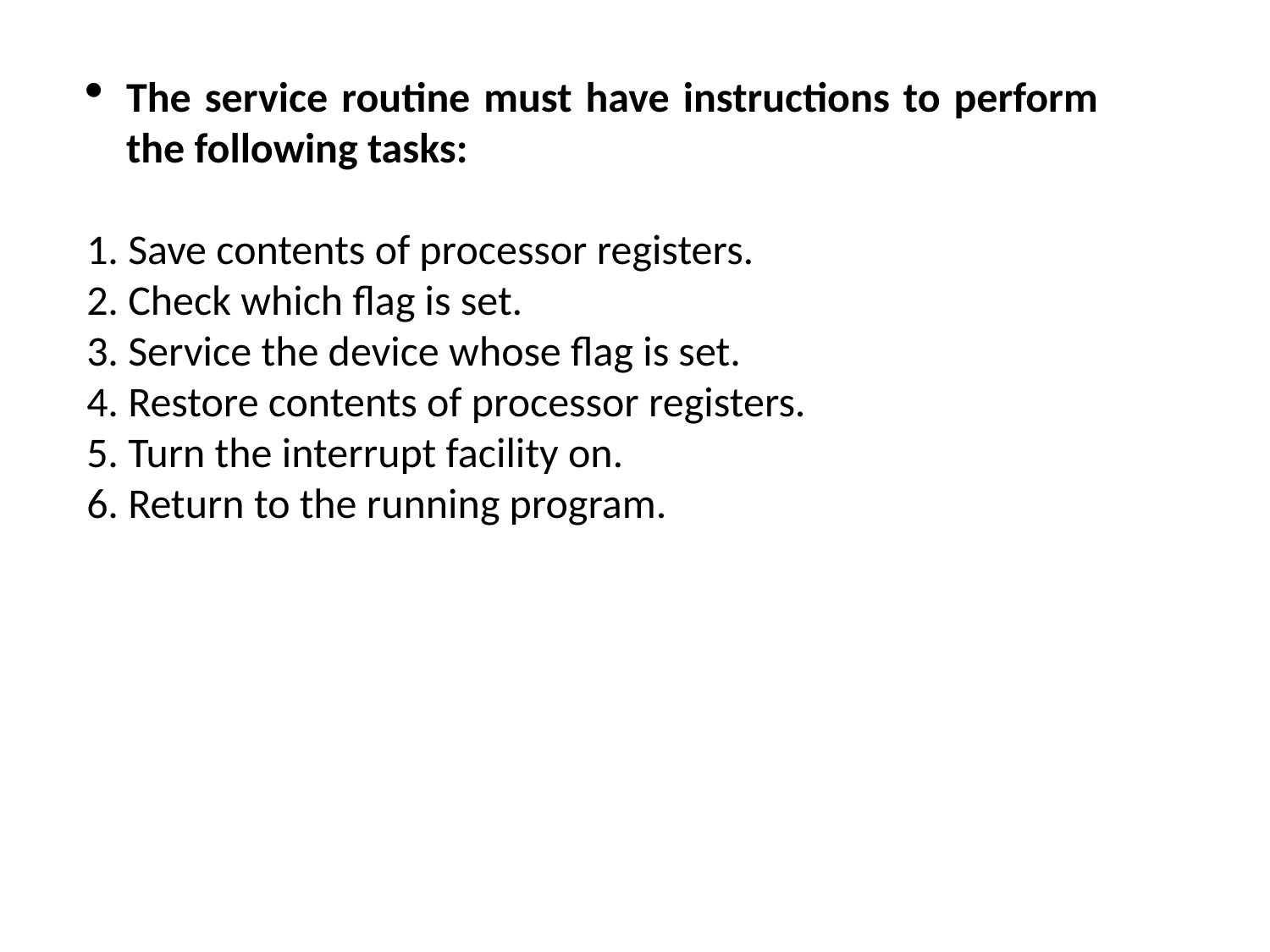

The service routine must have instructions to perform the following tasks:

1. Save contents of processor registers.
2. Check which flag is set.
3. Service the device whose flag is set.
4. Restore contents of processor registers.
5. Turn the interrupt facility on.
6. Return to the running program.